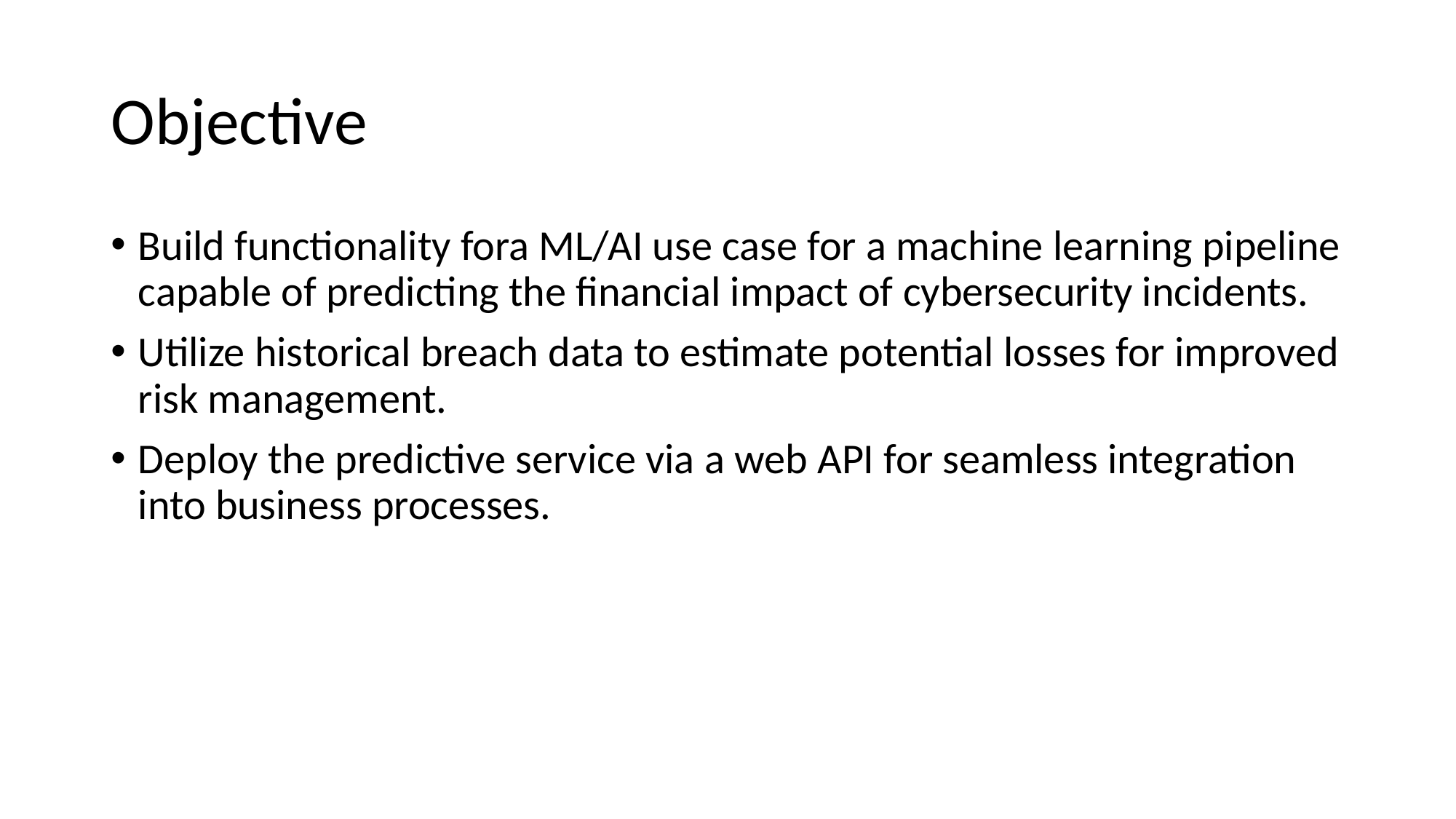

# Objective
Build functionality fora ML/AI use case for a machine learning pipeline capable of predicting the financial impact of cybersecurity incidents.
Utilize historical breach data to estimate potential losses for improved risk management.
Deploy the predictive service via a web API for seamless integration into business processes.